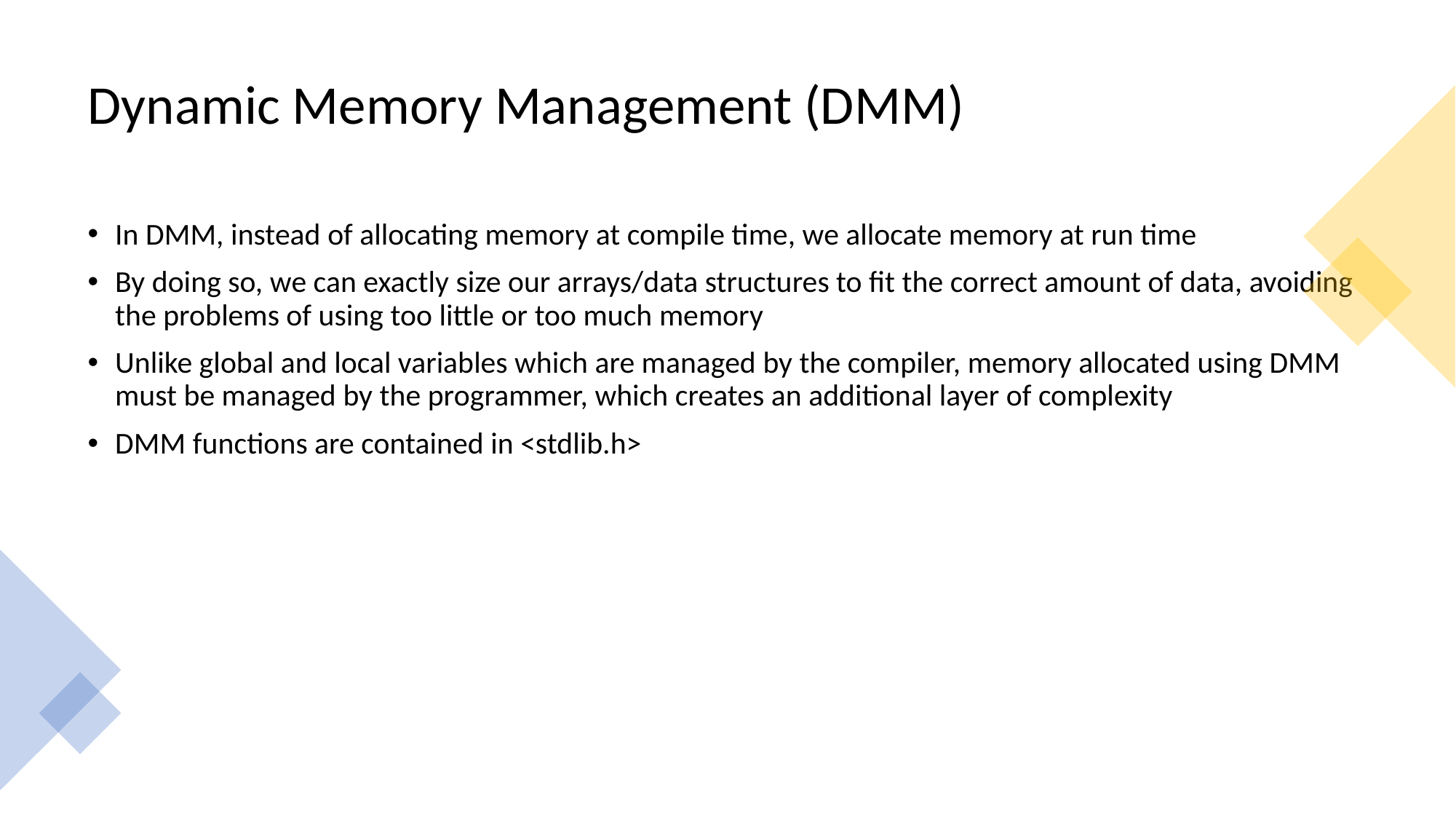

# Dynamic Memory Management (DMM)

In DMM, instead of allocating memory at compile time, we allocate memory at run time
By doing so, we can exactly size our arrays/data structures to fit the correct amount of data, avoiding the problems of using too little or too much memory
Unlike global and local variables which are managed by the compiler, memory allocated using DMM must be managed by the programmer, which creates an additional layer of complexity
DMM functions are contained in <stdlib.h>